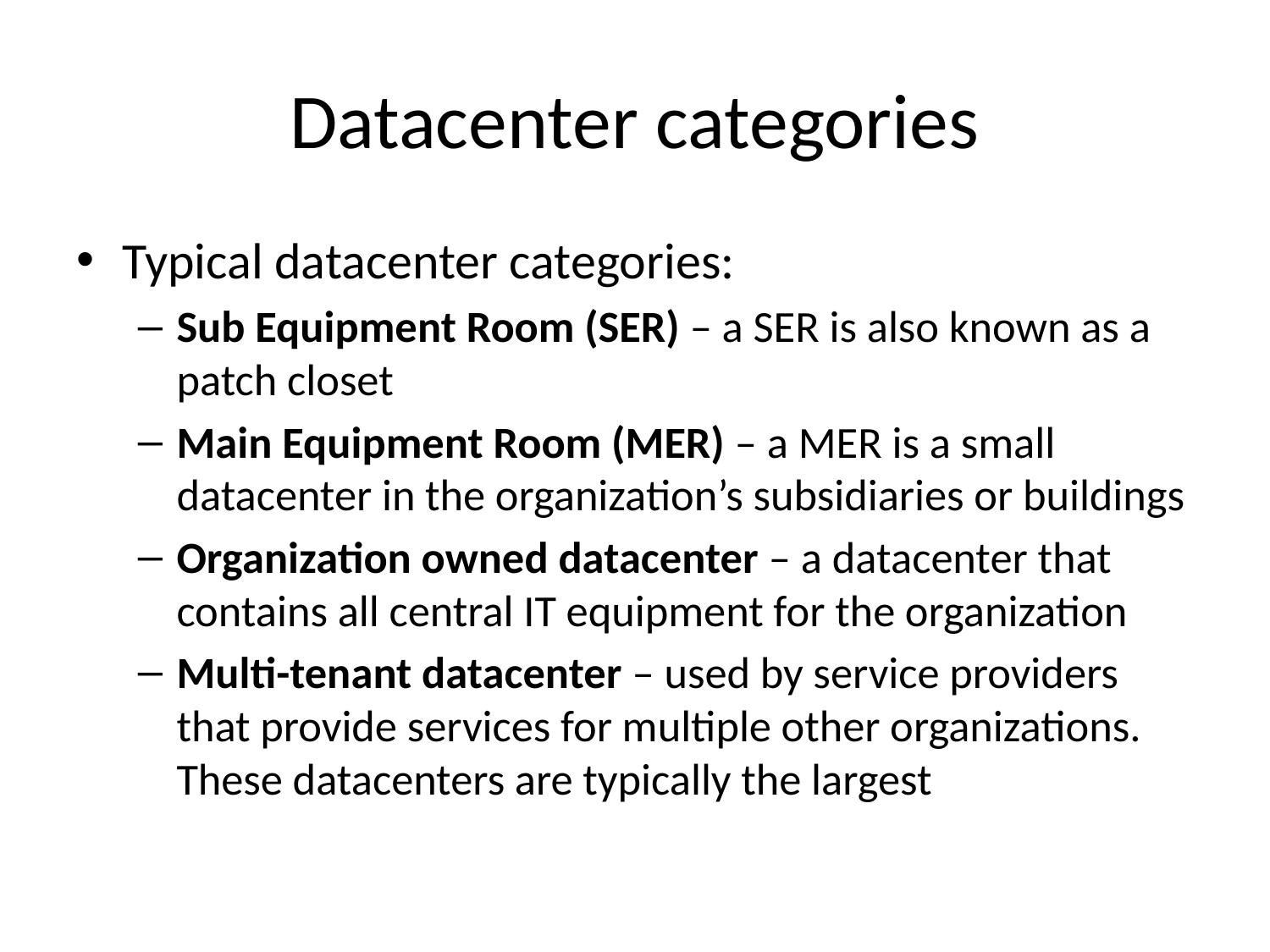

# Datacenter categories
Typical datacenter categories:
Sub Equipment Room (SER) – a SER is also known as a patch closet
Main Equipment Room (MER) – a MER is a small datacenter in the organization’s subsidiaries or buildings
Organization owned datacenter – a datacenter that contains all central IT equipment for the organization
Multi-tenant datacenter – used by service providers that provide services for multiple other organizations. These datacenters are typically the largest